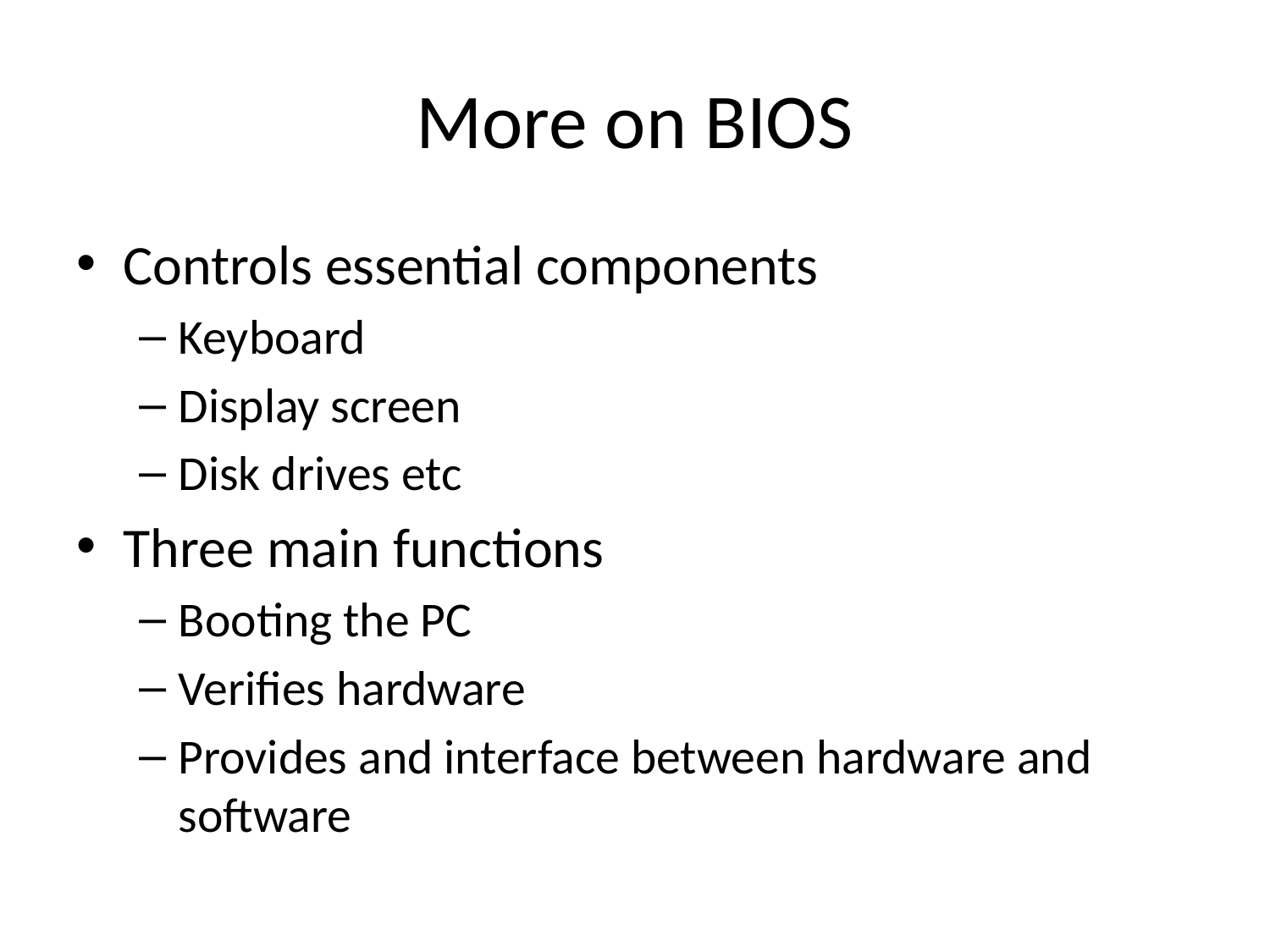

# More on BIOS
Controls essential components
Keyboard
Display screen
Disk drives etc
Three main functions
Booting the PC
Verifies hardware
Provides and interface between hardware and software